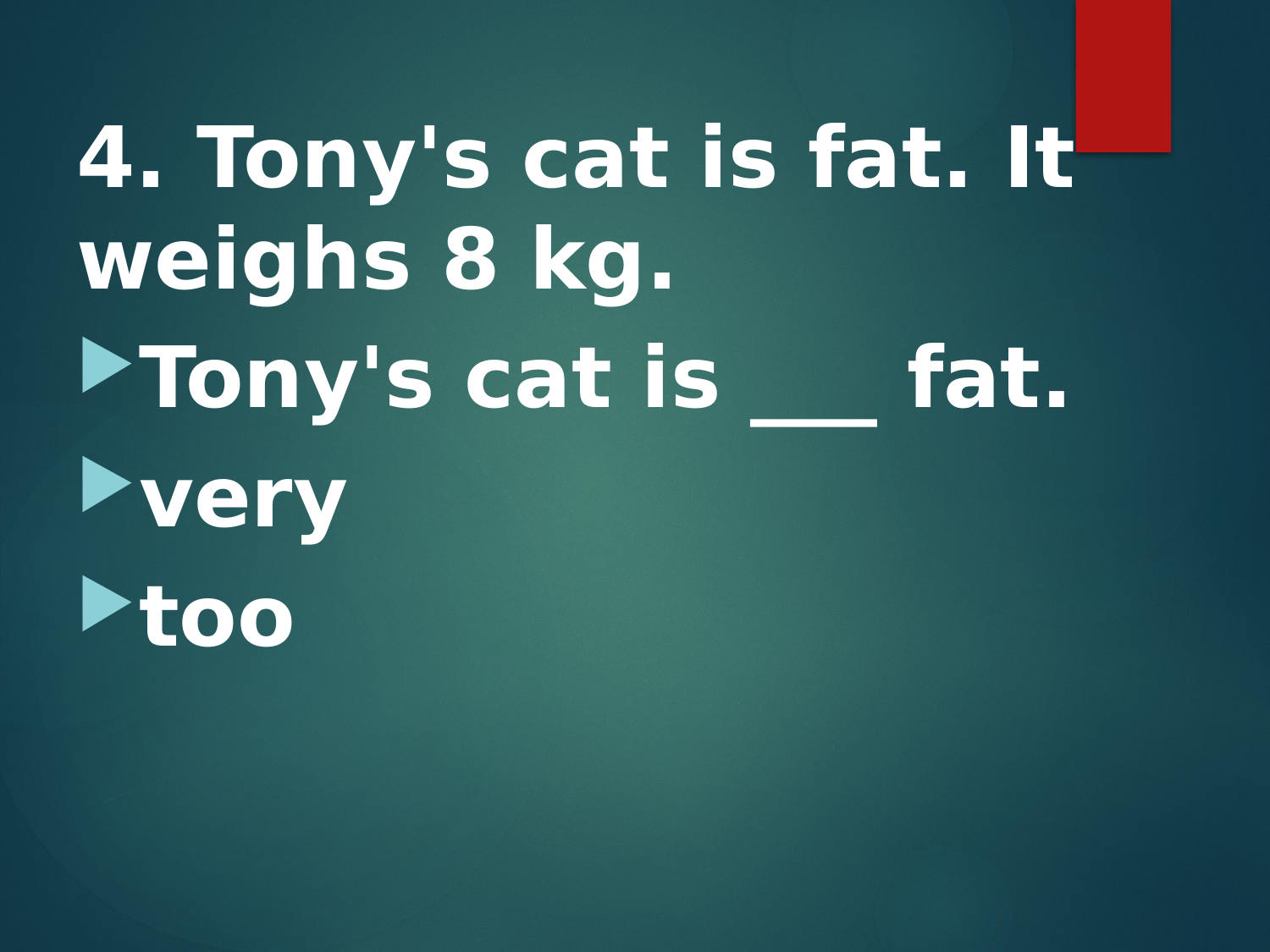

4. Tony's cat is fat. It weighs 8 kg.
Tony's cat is ___ fat.
very
too